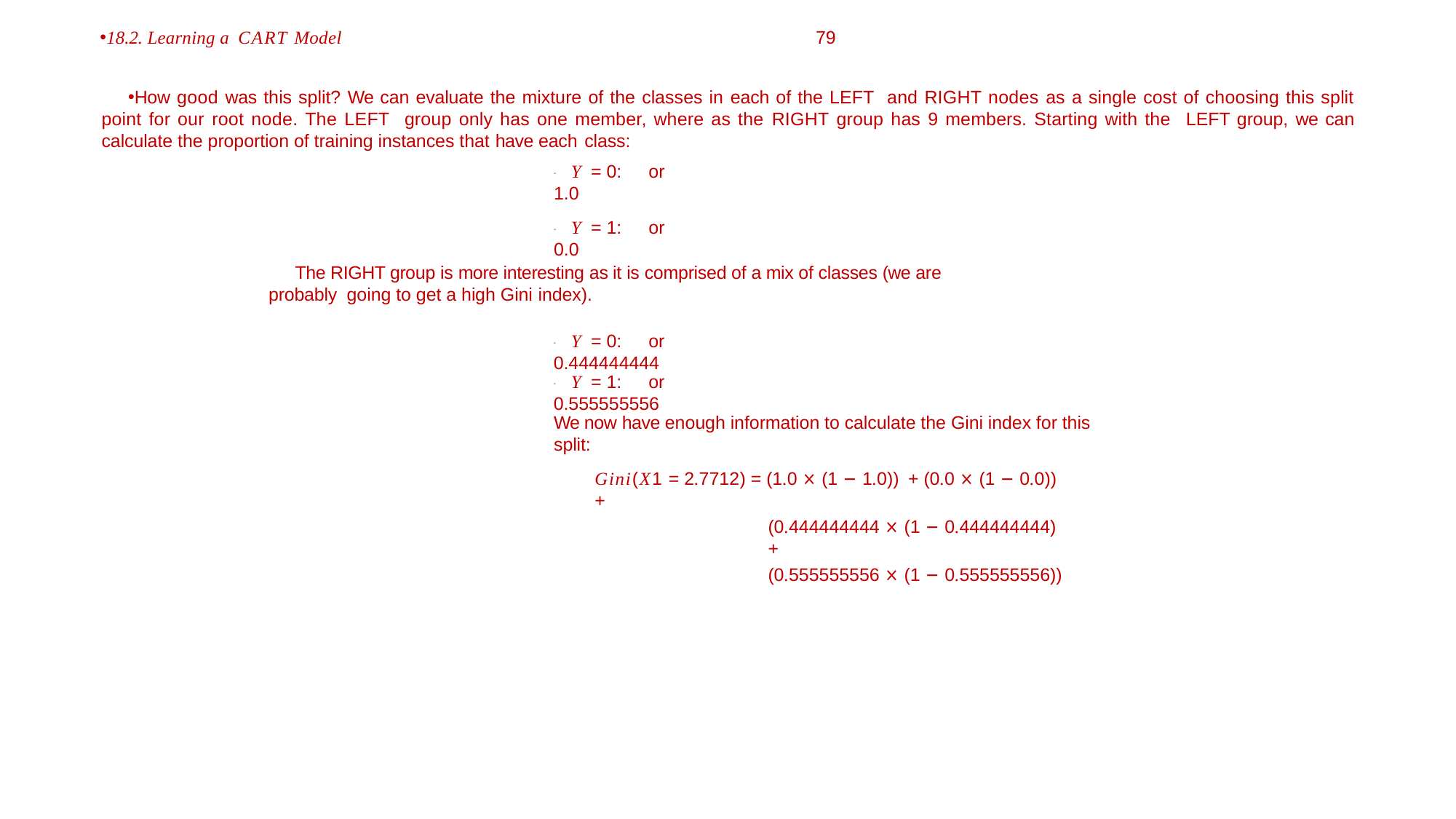

18.2. Learning a  CART Model	79

How good was this split? We can evaluate the mixture of the classes in each of the LEFT  and RIGHT nodes as a single cost of choosing this split point for our root node. The LEFT  group only has one member, where as the RIGHT group has 9 members. Starting with the  LEFT group, we can calculate the proportion of training instances that have each class:

#
ˆ Y  = 0:	or 1.0
ˆ Y  = 1:	or 0.0
The RIGHT group is more interesting as it is comprised of a mix of classes (we are probably  going to get a high Gini index).
ˆ Y  = 0:	or 0.444444444
ˆ Y  = 1:	or 0.555555556
We now have enough information to calculate the Gini index for this split:
Gini(X1 = 2.7712) = (1.0 × (1 − 1.0)) + (0.0 × (1 − 0.0)) +
(0.444444444 × (1 − 0.444444444) +
(0.555555556 × (1 − 0.555555556))